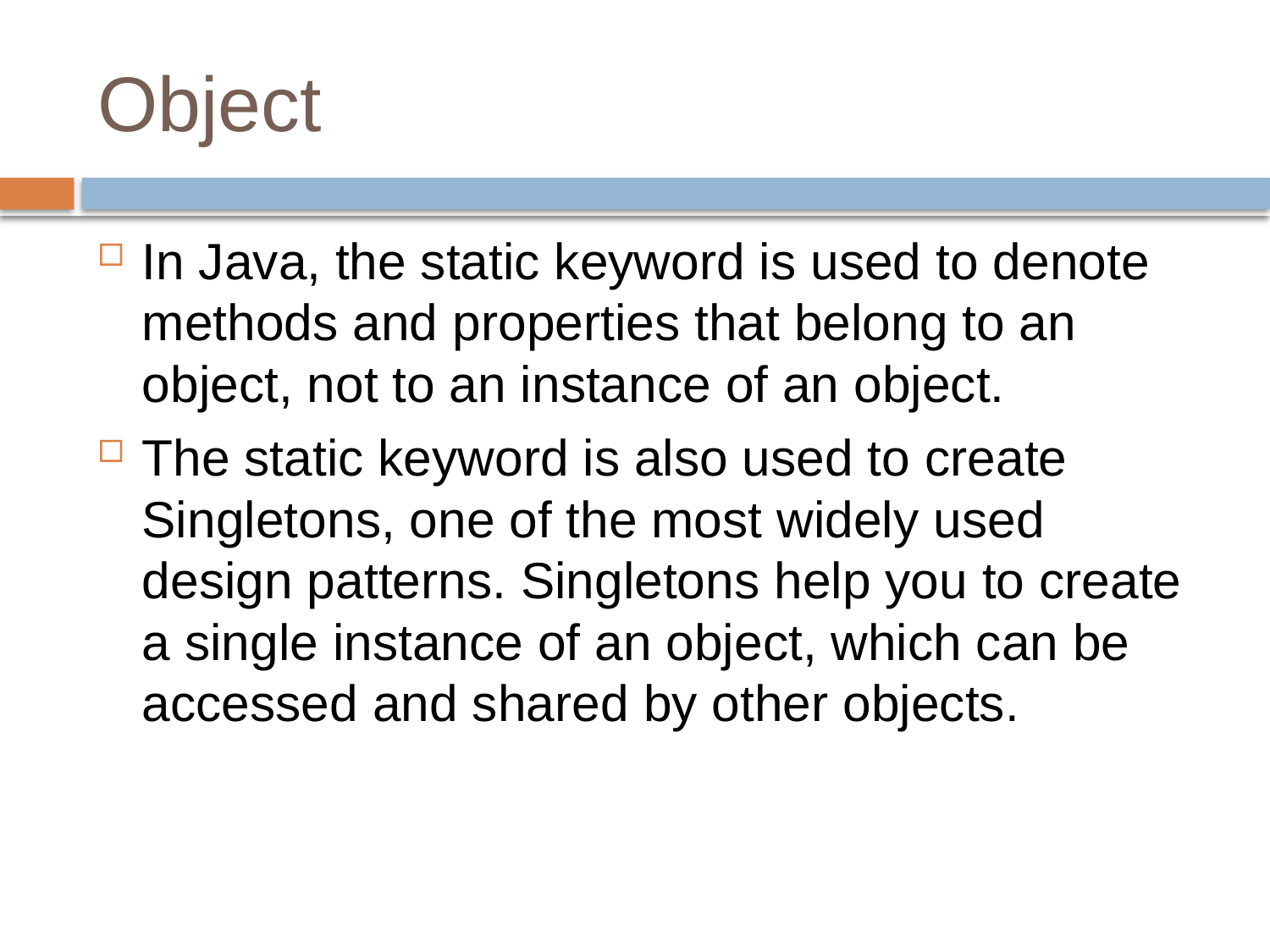

# Object
6
In Java, the static keyword is used to denote methods and properties that belong to an object, not to an instance of an object.
The static keyword is also used to create Singletons, one of the most widely used design patterns. Singletons help you to create a single instance of an object, which can be accessed and shared by other objects.